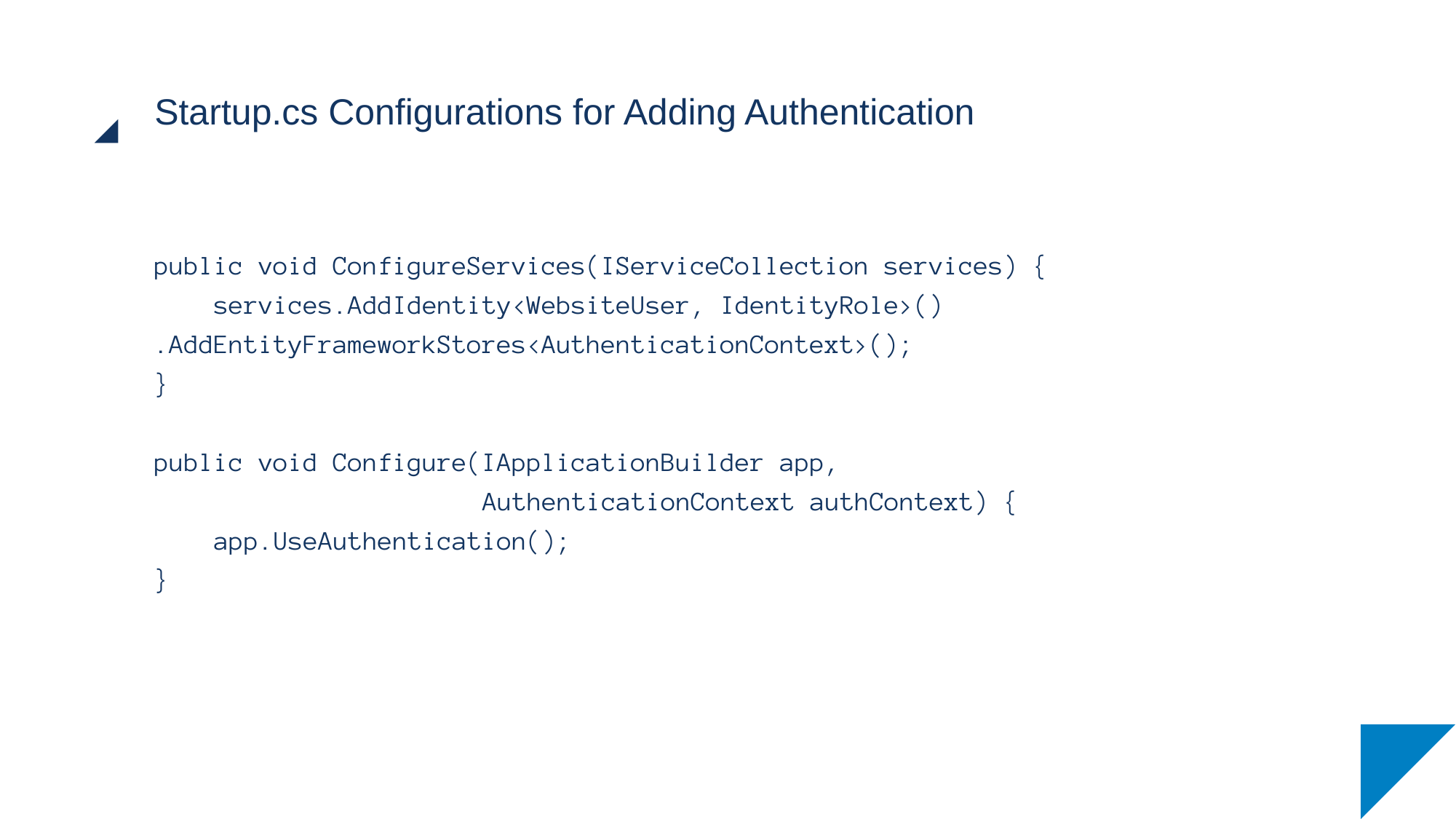

# Startup.cs Configurations for Adding Authentication

public void ConfigureServices(IServiceCollection services) {
    services.AddIdentity<WebsiteUser, IdentityRole>()        	.AddEntityFrameworkStores<AuthenticationContext>();
}

public void Configure(IApplicationBuilder app,
                      AuthenticationContext authContext) {
    app.UseAuthentication();
}